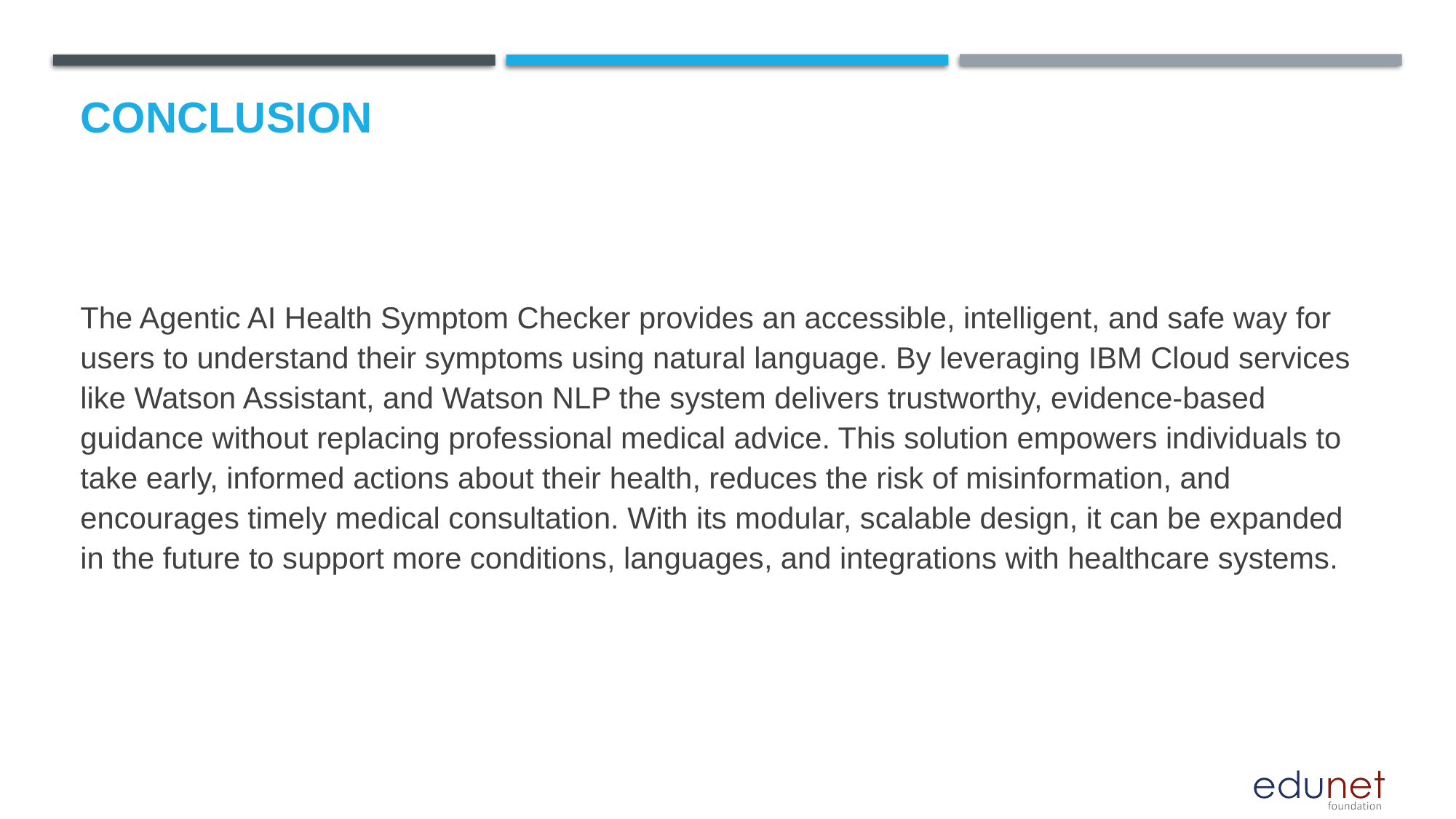

# Conclusion
The Agentic AI Health Symptom Checker provides an accessible, intelligent, and safe way for users to understand their symptoms using natural language. By leveraging IBM Cloud services like Watson Assistant, and Watson NLP the system delivers trustworthy, evidence-based guidance without replacing professional medical advice. This solution empowers individuals to take early, informed actions about their health, reduces the risk of misinformation, and encourages timely medical consultation. With its modular, scalable design, it can be expanded in the future to support more conditions, languages, and integrations with healthcare systems.